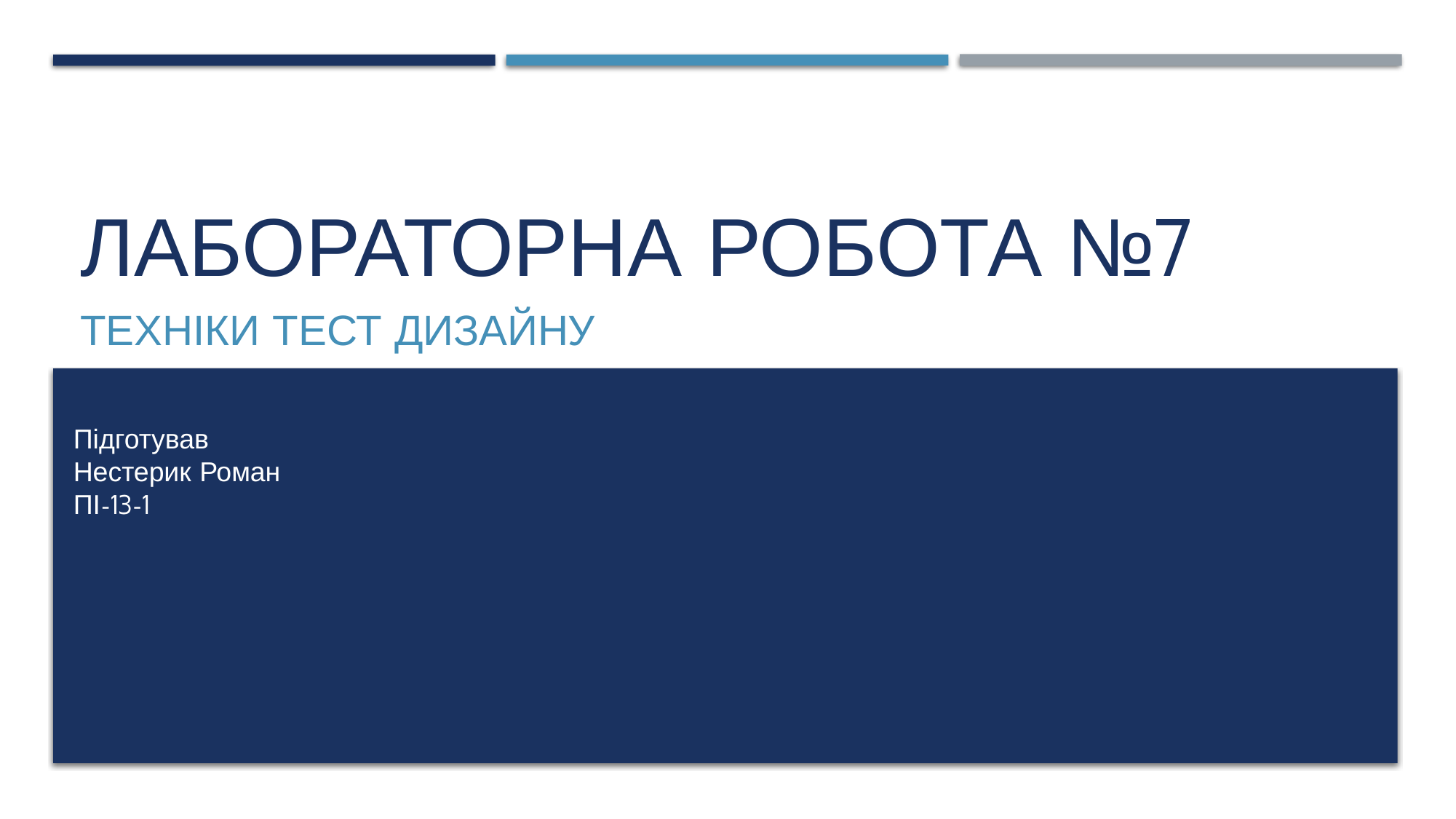

# Лабораторна робота №7
ТЕХНІКИ ТЕСТ ДИЗАЙНУ
Підготував
Нестерик Роман
ПІ-13-1